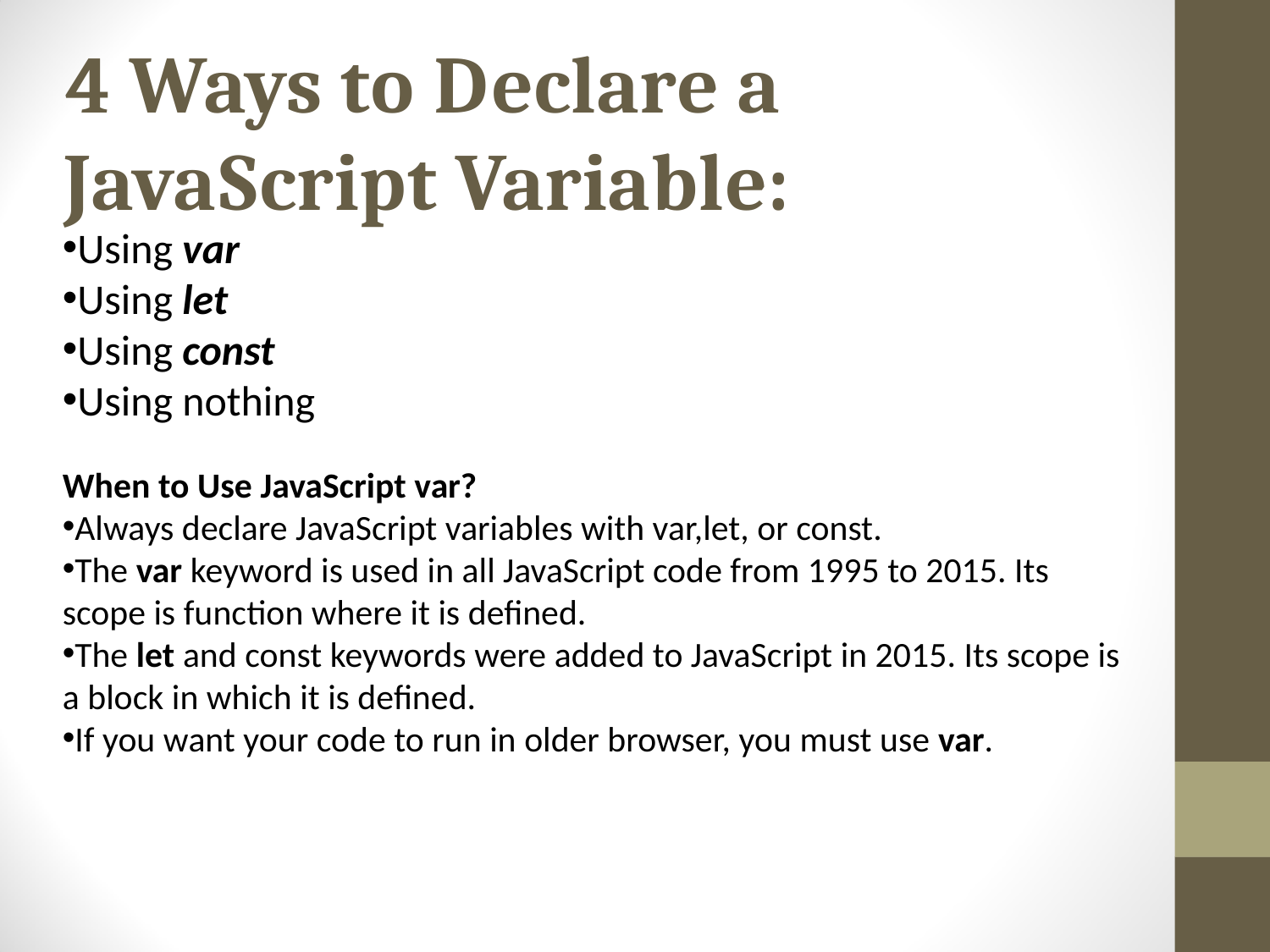

# 4 Ways to Declare a JavaScript Variable:
Using var
Using let
Using const
Using nothing

When to Use JavaScript var?
Always declare JavaScript variables with var,let, or const.
The var keyword is used in all JavaScript code from 1995 to 2015. Its scope is function where it is defined.
The let and const keywords were added to JavaScript in 2015. Its scope is a block in which it is defined.
If you want your code to run in older browser, you must use var.